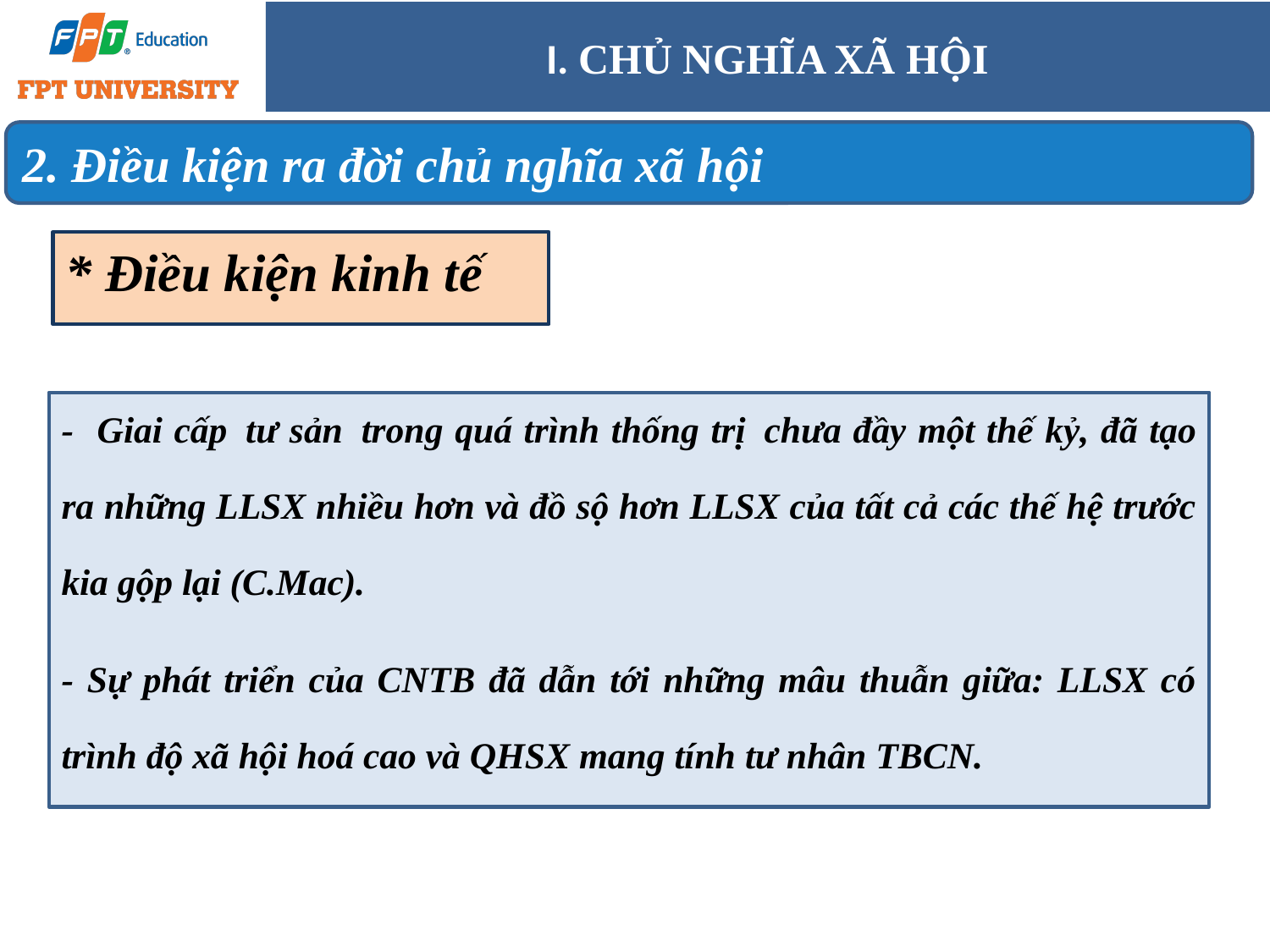

# I. CHỦ NGHĨA XÃ HỘI
2. Điều kiện ra đời chủ nghĩa xã hội
* Điều kiện kinh tế
-  Giai cấp tư sản trong quá trình thống trị chưa đầy một thế kỷ, đã tạo ra những LLSX nhiều hơn và đồ sộ hơn LLSX của tất cả các thế hệ trước kia gộp lại (C.Mac).
- Sự phát triển của CNTB đã dẫn tới những mâu thuẫn giữa: LLSX có trình độ xã hội hoá cao và QHSX mang tính tư nhân TBCN.